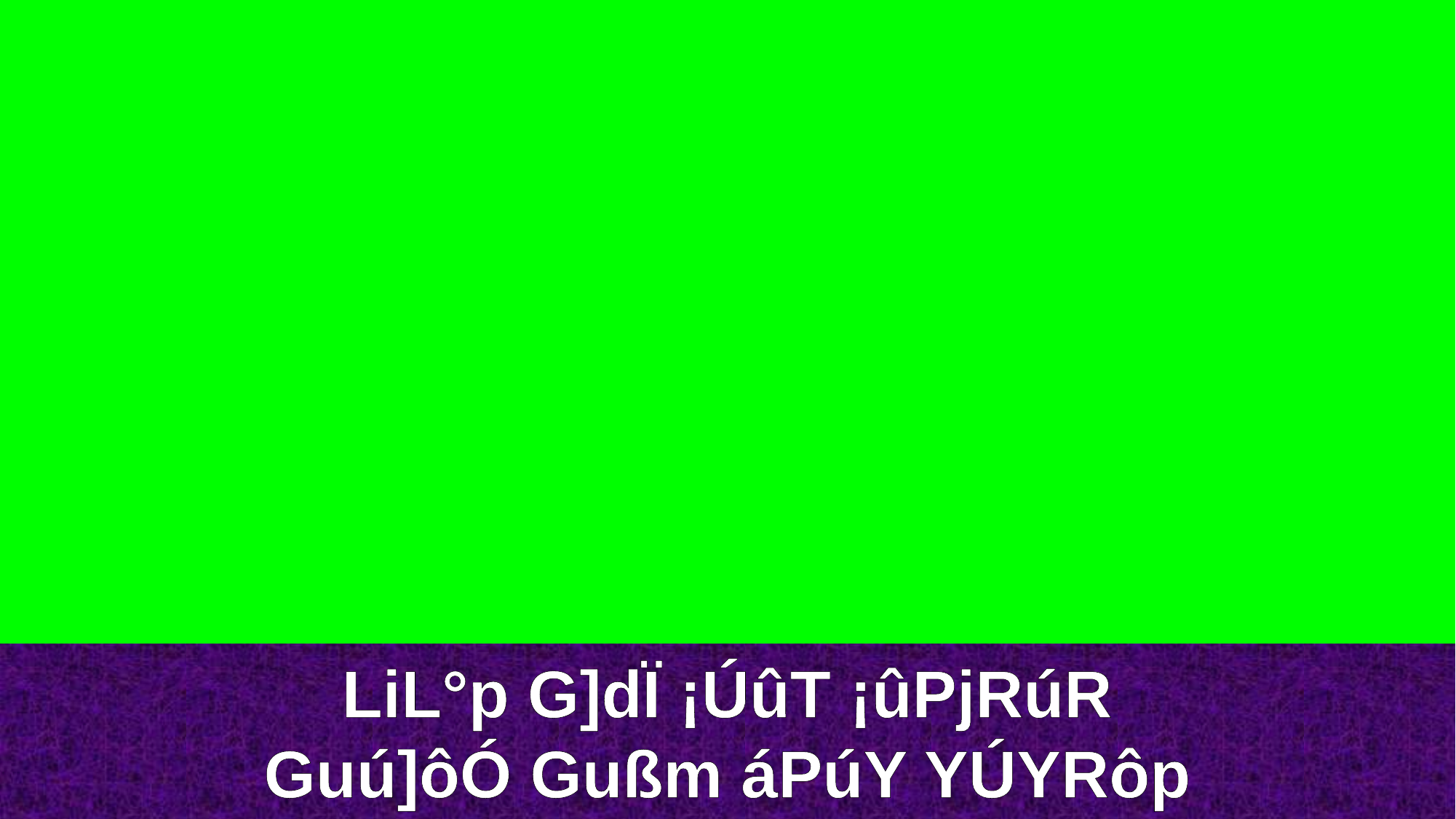

LiL°p G]dÏ ¡ÚûT ¡ûPjRúR
Guú]ôÓ Gußm áPúY YÚYRôp